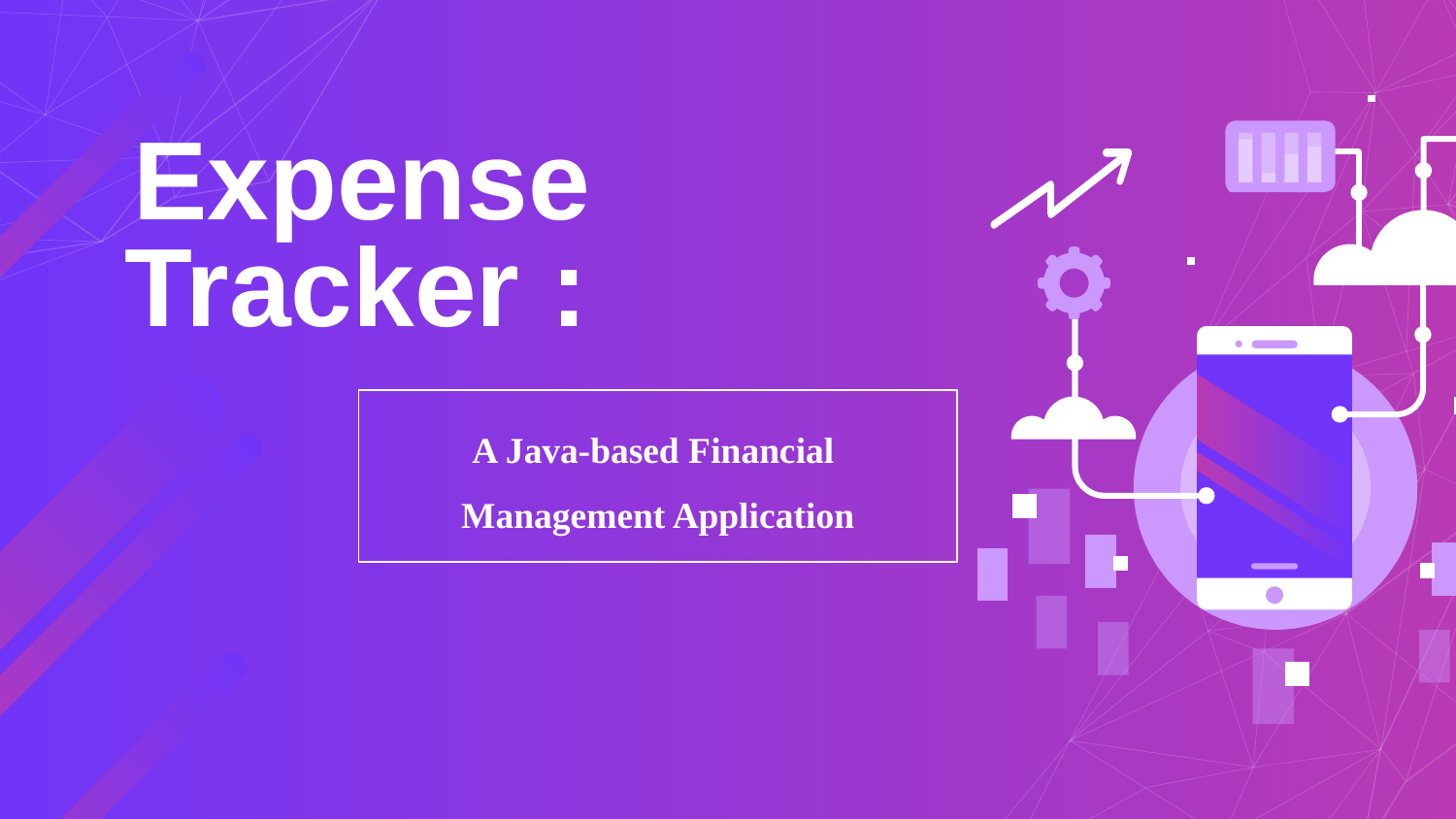

# Expense Tracker :
A Java-based Financial
Management Application